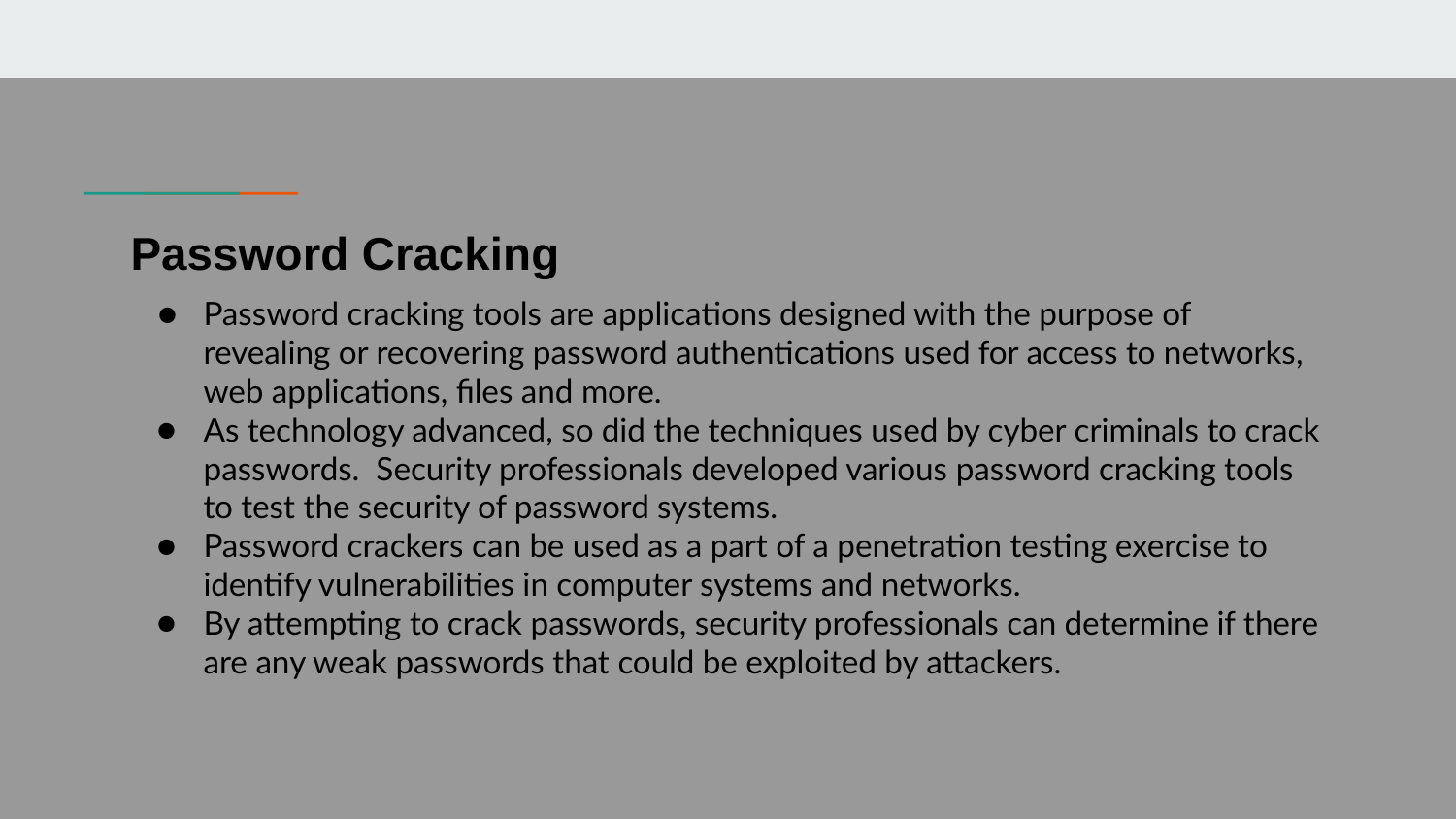

# Password Cracking
Password cracking tools are applications designed with the purpose of revealing or recovering password authentications used for access to networks, web applications, files and more.
As technology advanced, so did the techniques used by cyber criminals to crack passwords.  Security professionals developed various password cracking tools to test the security of password systems.
Password crackers can be used as a part of a penetration testing exercise to identify vulnerabilities in computer systems and networks.
By attempting to crack passwords, security professionals can determine if there are any weak passwords that could be exploited by attackers.